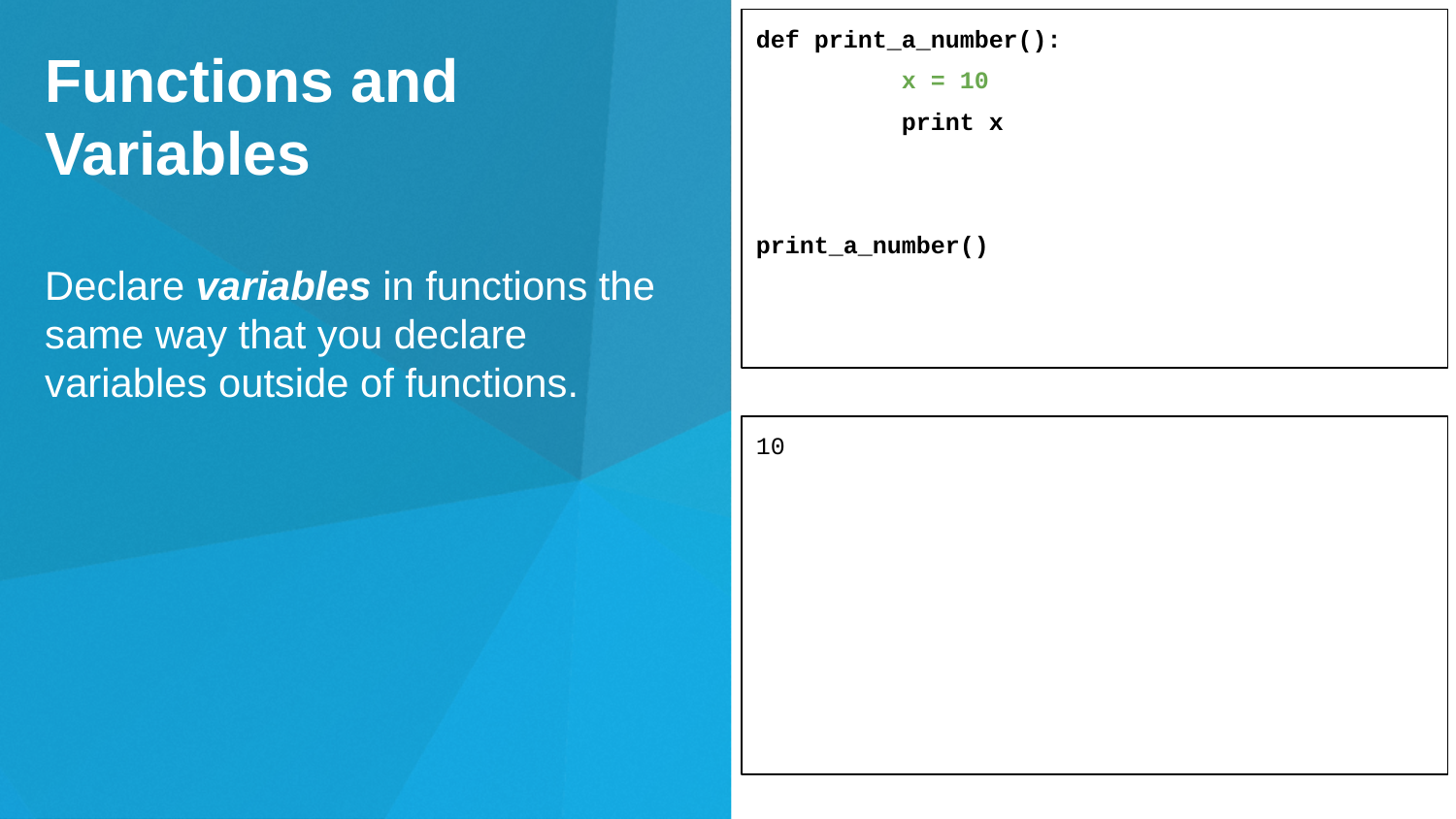

def print_a_number():
	x = 10
	print x

print_a_number()
Functions and Variables

Declare variables in functions the same way that you declare variables outside of functions.

10